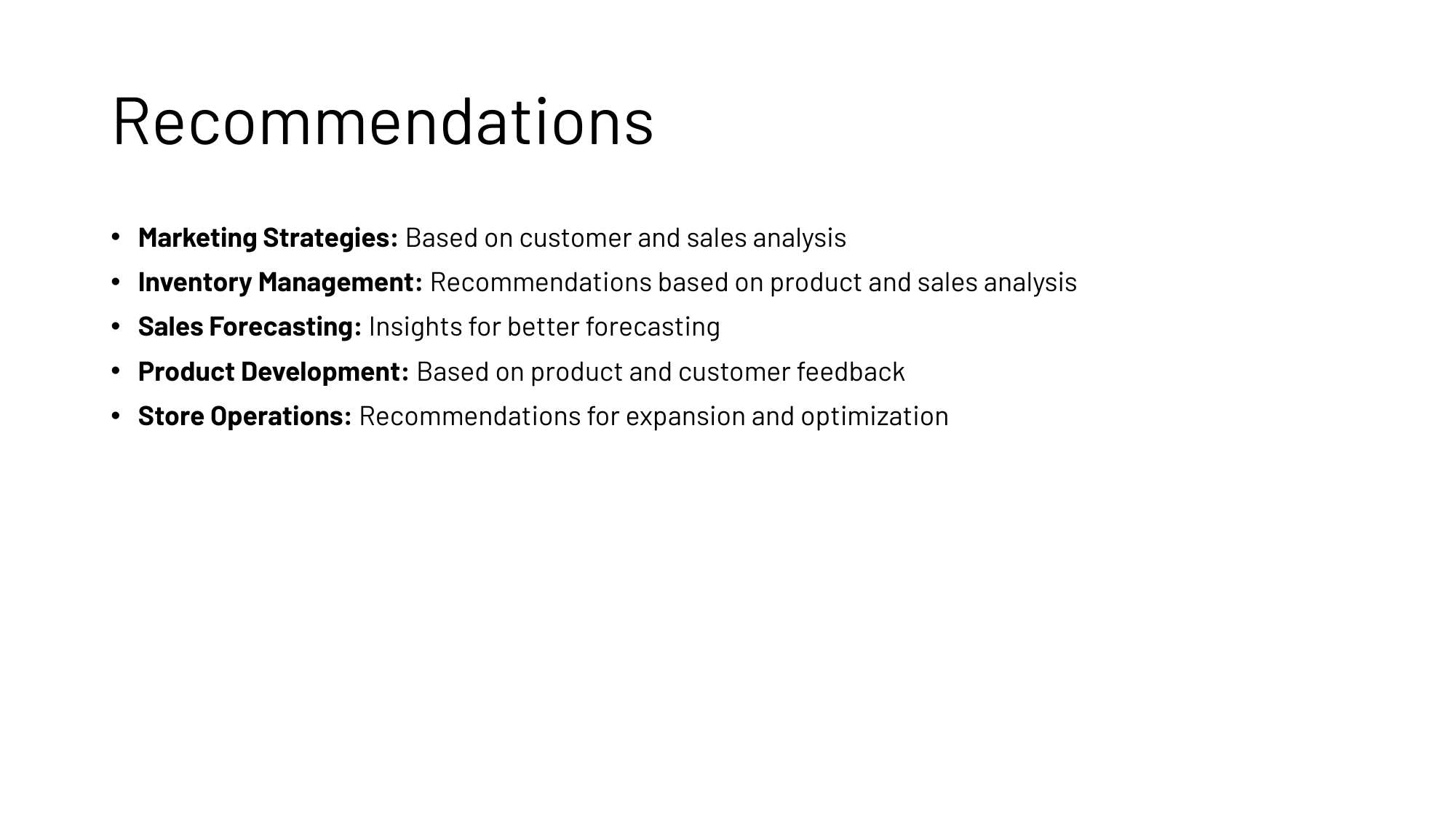

# Recommendations
Marketing Strategies: Based on customer and sales analysis
Inventory Management: Recommendations based on product and sales analysis
Sales Forecasting: Insights for better forecasting
Product Development: Based on product and customer feedback
Store Operations: Recommendations for expansion and optimization